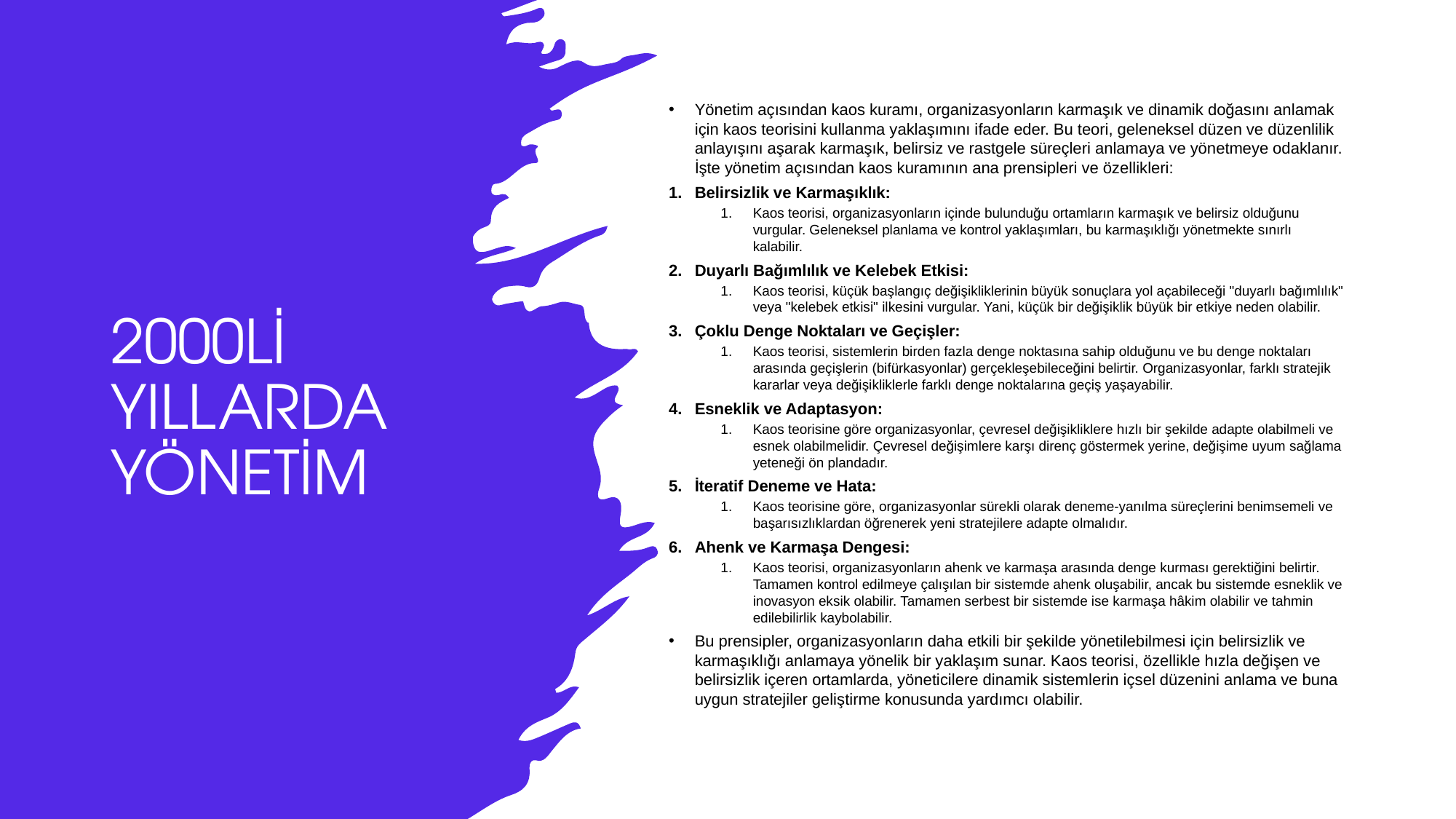

# 2000Lİ YILLARDA YÖNETİM
Yönetim açısından kaos kuramı, organizasyonların karmaşık ve dinamik doğasını anlamak için kaos teorisini kullanma yaklaşımını ifade eder. Bu teori, geleneksel düzen ve düzenlilik anlayışını aşarak karmaşık, belirsiz ve rastgele süreçleri anlamaya ve yönetmeye odaklanır. İşte yönetim açısından kaos kuramının ana prensipleri ve özellikleri:
Belirsizlik ve Karmaşıklık:
Kaos teorisi, organizasyonların içinde bulunduğu ortamların karmaşık ve belirsiz olduğunu vurgular. Geleneksel planlama ve kontrol yaklaşımları, bu karmaşıklığı yönetmekte sınırlı kalabilir.
Duyarlı Bağımlılık ve Kelebek Etkisi:
Kaos teorisi, küçük başlangıç değişikliklerinin büyük sonuçlara yol açabileceği "duyarlı bağımlılık" veya "kelebek etkisi" ilkesini vurgular. Yani, küçük bir değişiklik büyük bir etkiye neden olabilir.
Çoklu Denge Noktaları ve Geçişler:
Kaos teorisi, sistemlerin birden fazla denge noktasına sahip olduğunu ve bu denge noktaları arasında geçişlerin (bifürkasyonlar) gerçekleşebileceğini belirtir. Organizasyonlar, farklı stratejik kararlar veya değişikliklerle farklı denge noktalarına geçiş yaşayabilir.
Esneklik ve Adaptasyon:
Kaos teorisine göre organizasyonlar, çevresel değişikliklere hızlı bir şekilde adapte olabilmeli ve esnek olabilmelidir. Çevresel değişimlere karşı direnç göstermek yerine, değişime uyum sağlama yeteneği ön plandadır.
İteratif Deneme ve Hata:
Kaos teorisine göre, organizasyonlar sürekli olarak deneme-yanılma süreçlerini benimsemeli ve başarısızlıklardan öğrenerek yeni stratejilere adapte olmalıdır.
Ahenk ve Karmaşa Dengesi:
Kaos teorisi, organizasyonların ahenk ve karmaşa arasında denge kurması gerektiğini belirtir. Tamamen kontrol edilmeye çalışılan bir sistemde ahenk oluşabilir, ancak bu sistemde esneklik ve inovasyon eksik olabilir. Tamamen serbest bir sistemde ise karmaşa hâkim olabilir ve tahmin edilebilirlik kaybolabilir.
Bu prensipler, organizasyonların daha etkili bir şekilde yönetilebilmesi için belirsizlik ve karmaşıklığı anlamaya yönelik bir yaklaşım sunar. Kaos teorisi, özellikle hızla değişen ve belirsizlik içeren ortamlarda, yöneticilere dinamik sistemlerin içsel düzenini anlama ve buna uygun stratejiler geliştirme konusunda yardımcı olabilir.